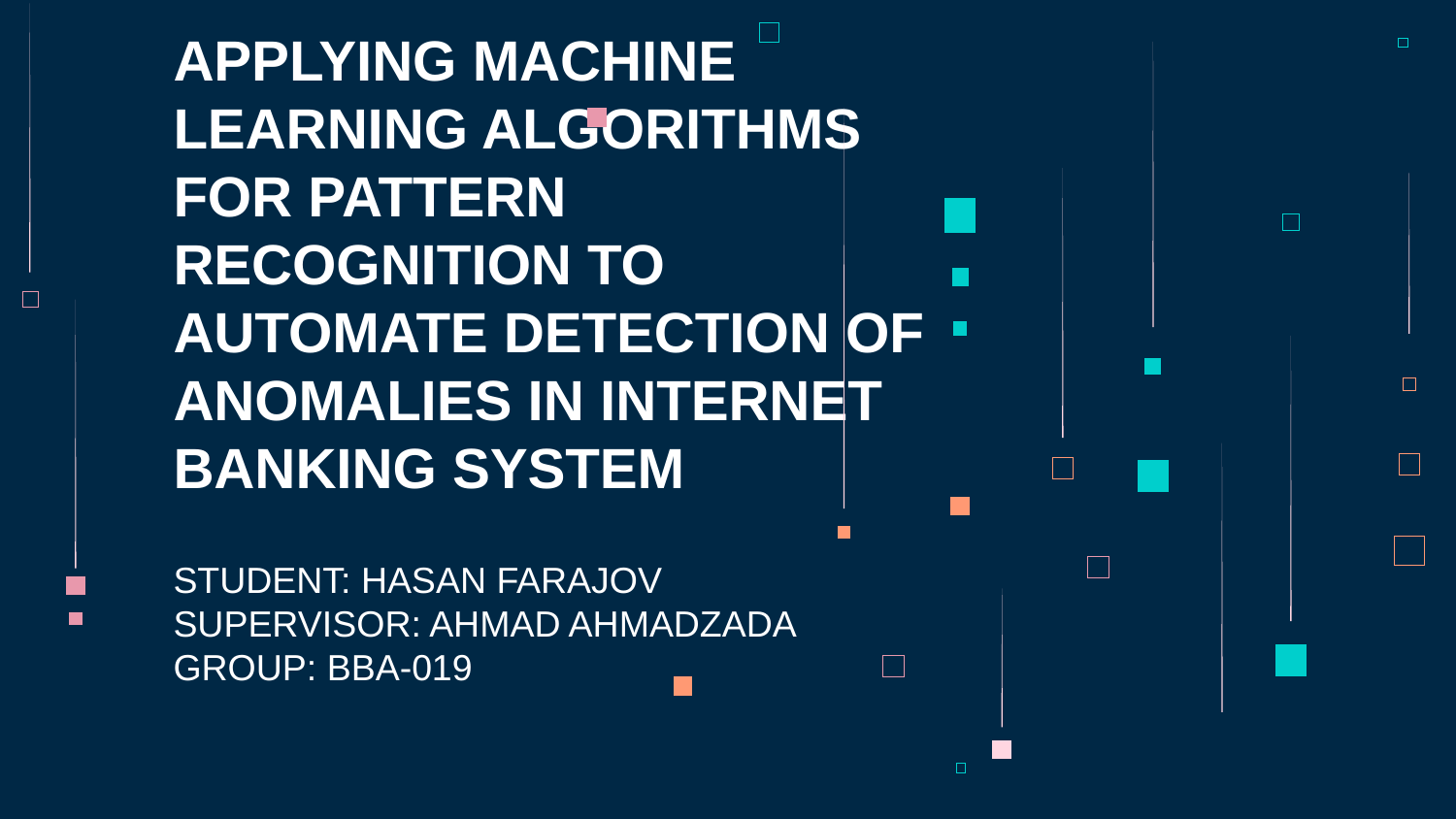

# APPLYING MACHINE LEARNING ALGORITHMS FOR PATTERN RECOGNITION TO AUTOMATE DETECTION OF ANOMALIES IN INTERNET BANKING SYSTEM

STUDENT: HASAN FARAJOV
SUPERVISOR: AHMAD AHMADZADA
GROUP: BBA-019